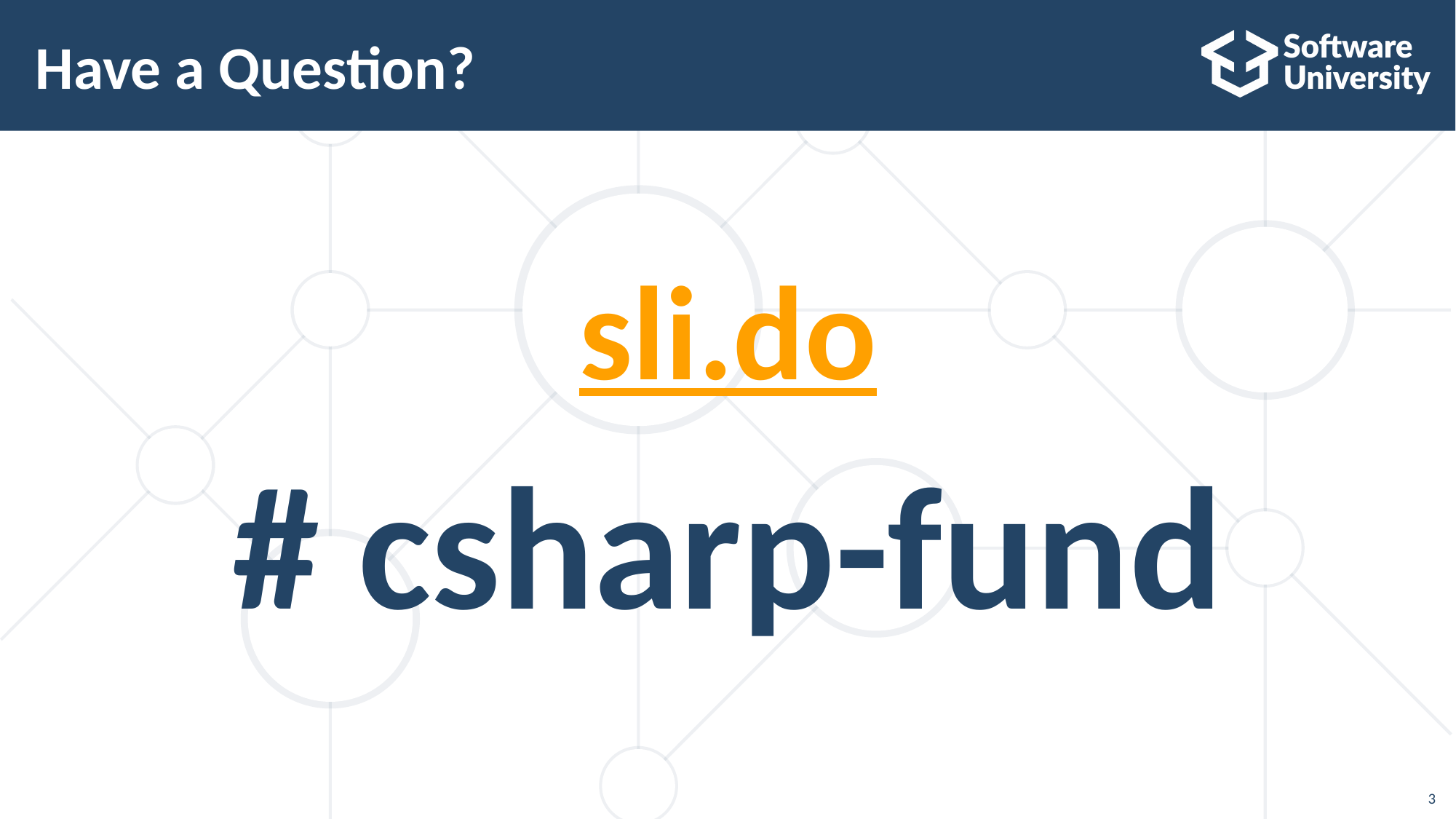

# Have a Question?

sli.do
# csharp-fund
3